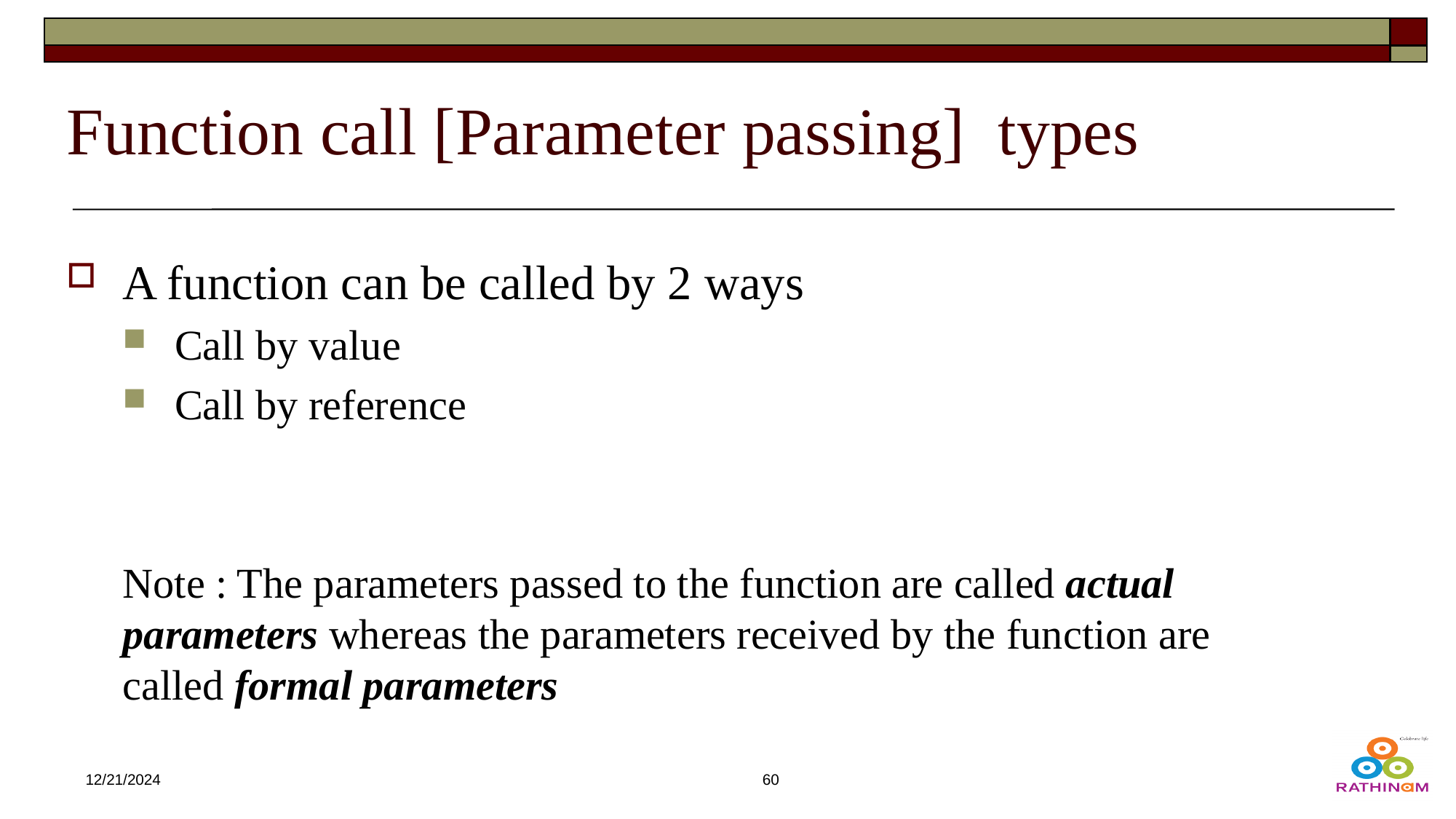

# Function call [Parameter passing]  types
A function can be called by 2 ways
Call by value
Call by reference

Note : The parameters passed to the function are called actual parameters whereas the parameters received by the function are called formal parameters

12/21/2024
60